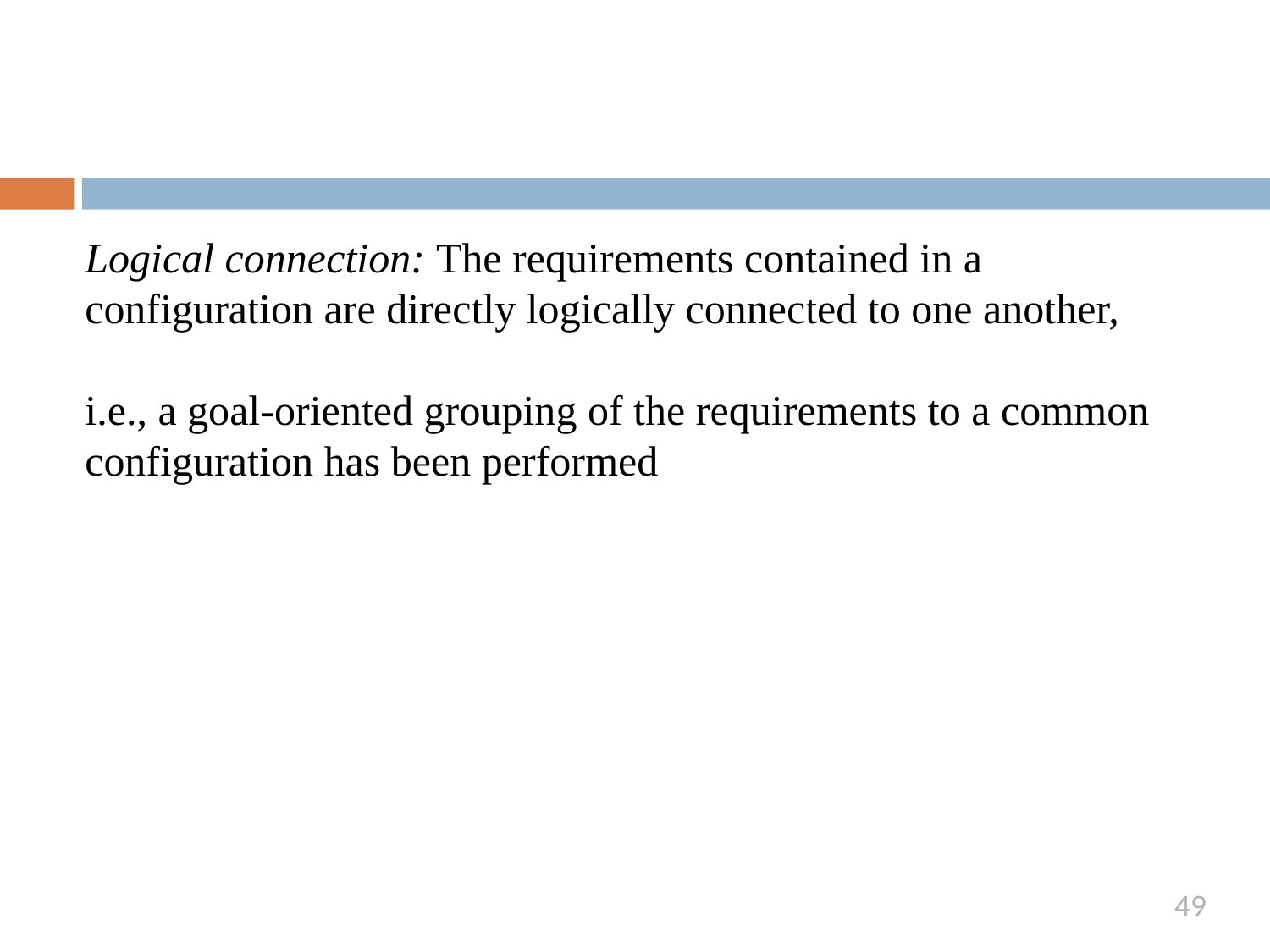

#
Logical connection: The requirements contained in a configuration are directly logically connected to one another,

i.e., a goal-oriented grouping of the requirements to a common configuration has been performed
49